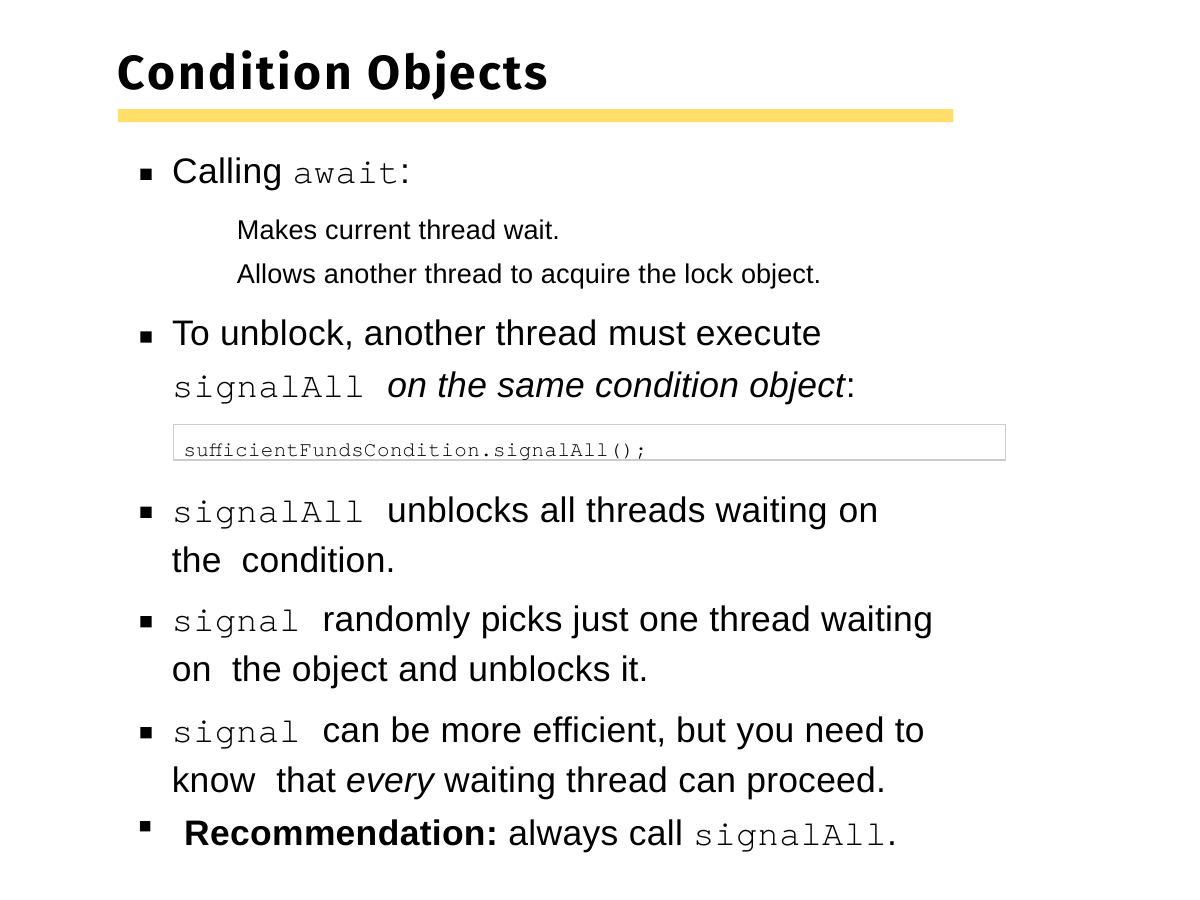

# Condition Objects
Calling await:
Makes current thread wait.
Allows another thread to acquire the lock object.
To unblock, another thread must execute
signalAll on the same condition object:

sufficientFundsCondition.signalAll();
signalAll unblocks all threads waiting on the  condition.
signal randomly picks just one thread waiting on  the object and unblocks it.
signal can be more efficient, but you need to know  that every waiting thread can proceed.

Recommendation: always call signalAll.